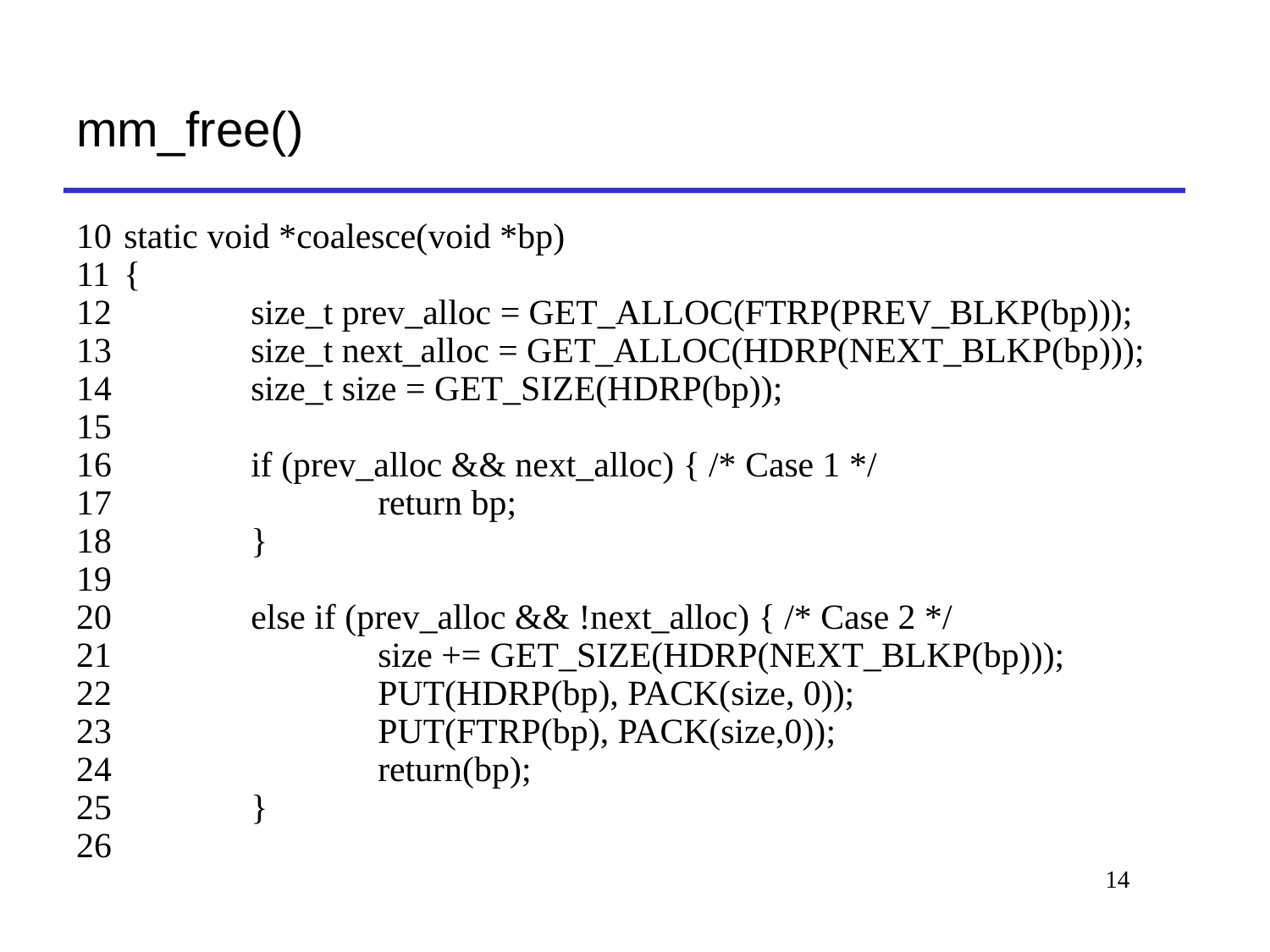

# mm_free()
10 	static void *coalesce(void *bp)
11 	{
12 		size_t prev_alloc = GET_ALLOC(FTRP(PREV_BLKP(bp)));
13 		size_t next_alloc = GET_ALLOC(HDRP(NEXT_BLKP(bp)));
14 		size_t size = GET_SIZE(HDRP(bp));
15
16 		if (prev_alloc && next_alloc) { /* Case 1 */
17 			return bp;
18 		}
19
20 		else if (prev_alloc && !next_alloc) { /* Case 2 */
21 			size += GET_SIZE(HDRP(NEXT_BLKP(bp)));
22 			PUT(HDRP(bp), PACK(size, 0));
23 			PUT(FTRP(bp), PACK(size,0));
24 			return(bp);
25 		}
26
14